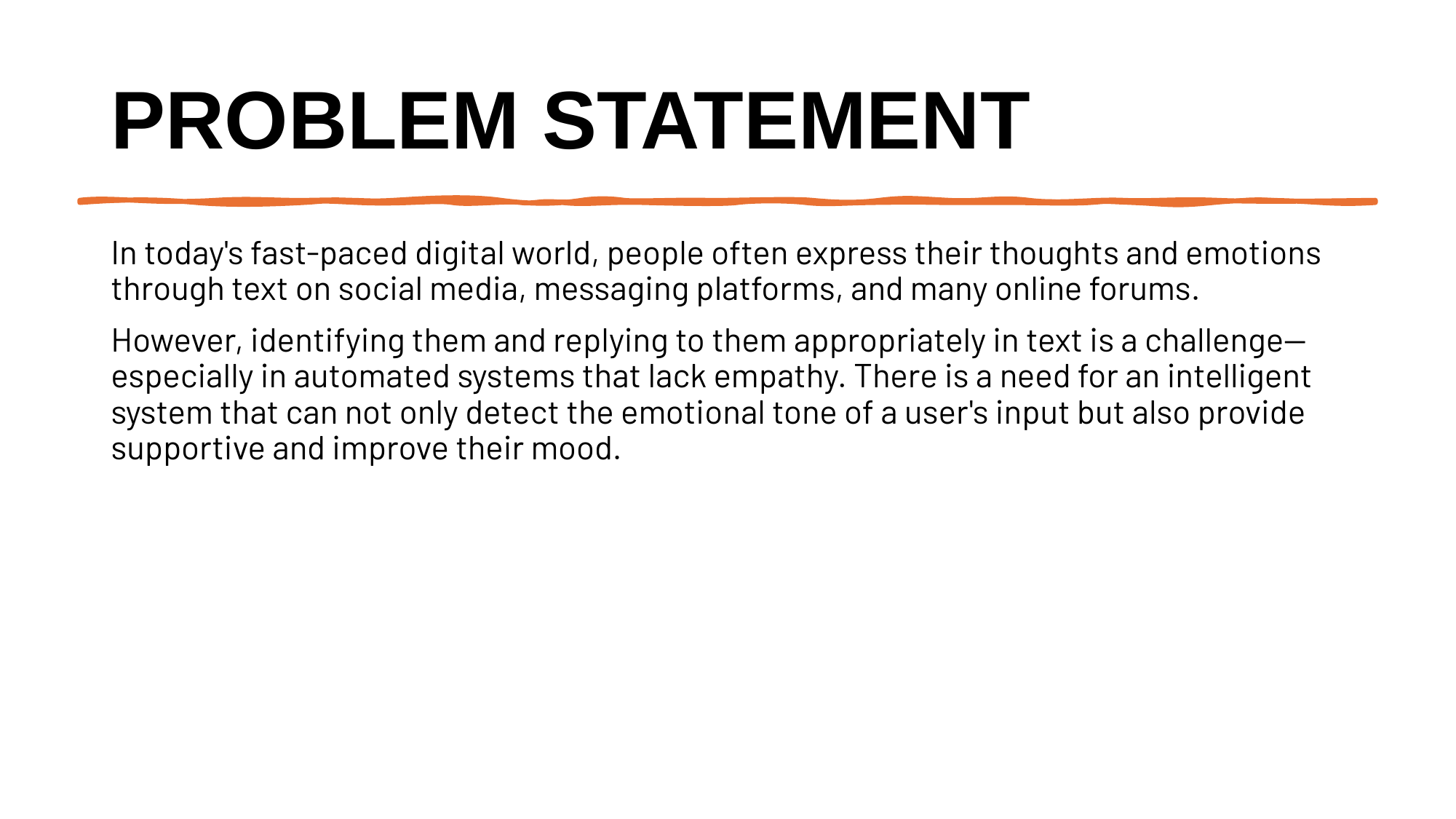

# Problem Statement

In today's fast-paced digital world, people often express their thoughts and emotions through text on social media, messaging platforms, and many online forums.
However, identifying them and replying to them appropriately in text is a challenge—especially in automated systems that lack empathy. There is a need for an intelligent system that can not only detect the emotional tone of a user's input but also provide supportive and improve their mood.